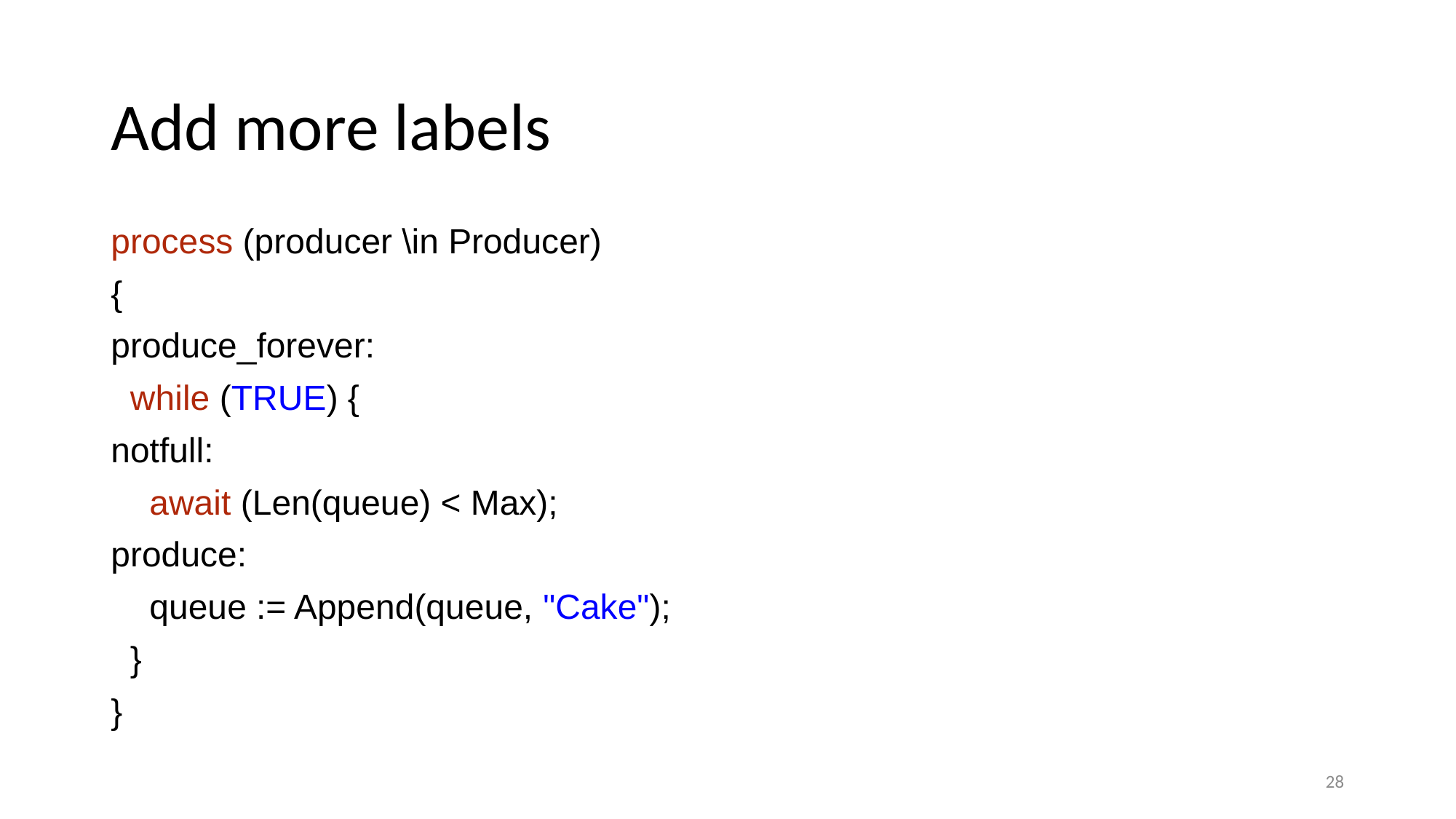

# Add more labels
process (producer \in Producer)
{
produce_forever:
  while (TRUE) {
notfull:
    await (Len(queue) < Max);
produce:
    queue := Append(queue, "Cake");
  }
}

28